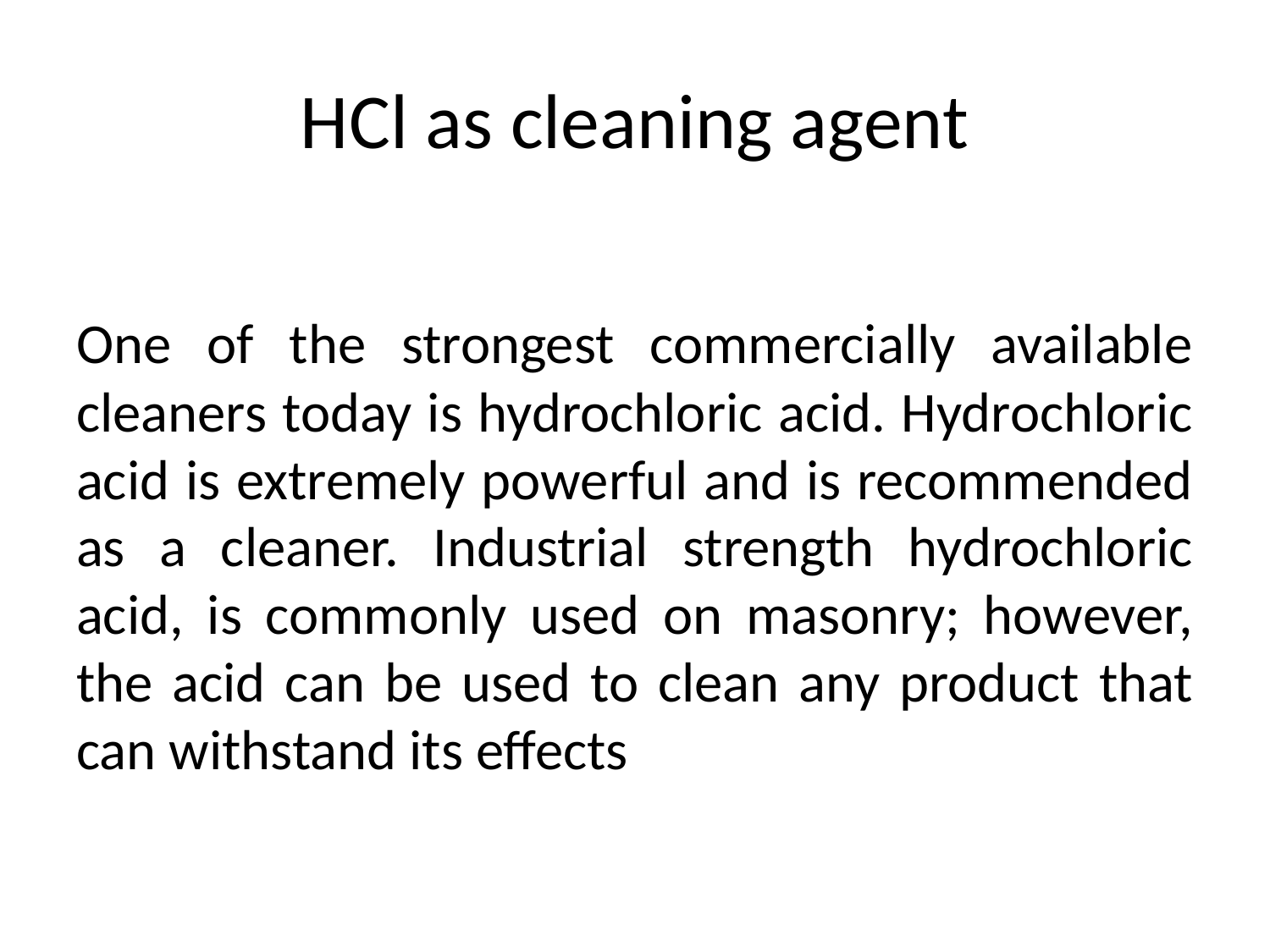

# HCl as cleaning agent

One of the strongest commercially available cleaners today is hydrochloric acid. Hydrochloric acid is extremely powerful and is recommended as a cleaner. Industrial strength hydrochloric acid, is commonly used on masonry; however, the acid can be used to clean any product that can withstand its effects